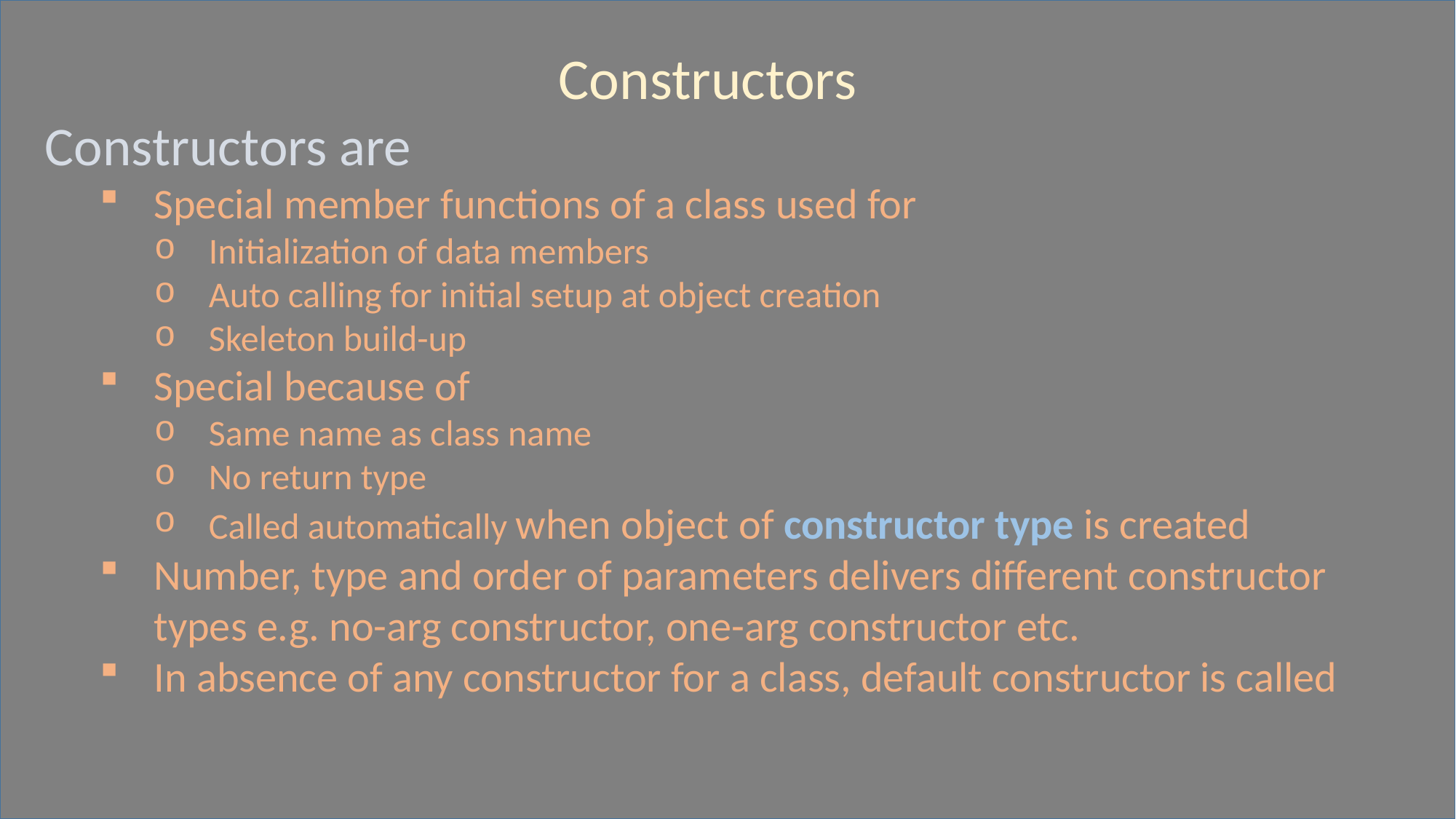

Constructors
Constructors are
Special member functions of a class used for
Initialization of data members
Auto calling for initial setup at object creation
Skeleton build-up
Special because of
Same name as class name
No return type
Called automatically when object of constructor type is created
Number, type and order of parameters delivers different constructor types e.g. no-arg constructor, one-arg constructor etc.
In absence of any constructor for a class, default constructor is called